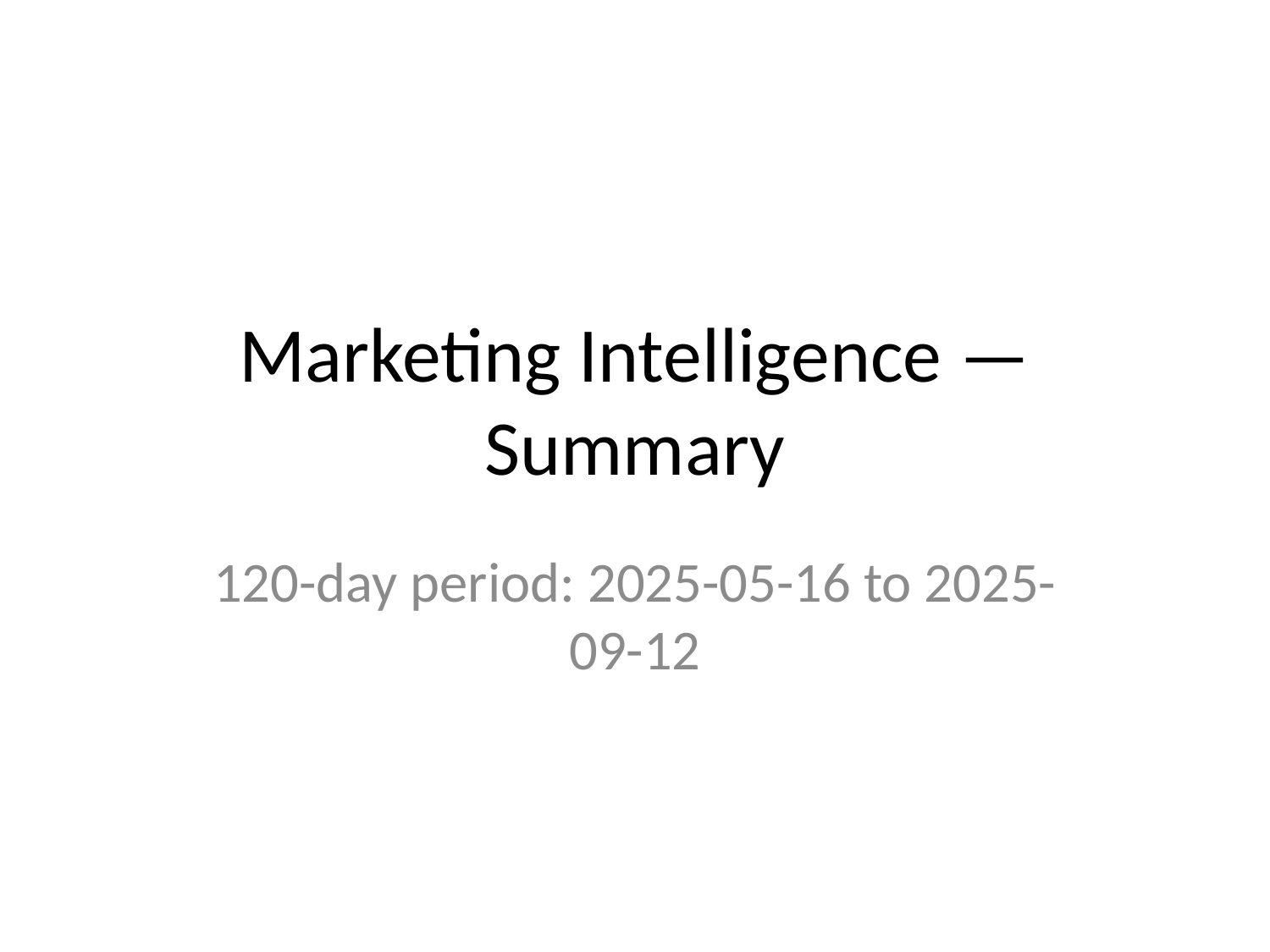

# Marketing Intelligence — Summary
120-day period: 2025-05-16 to 2025-09-12